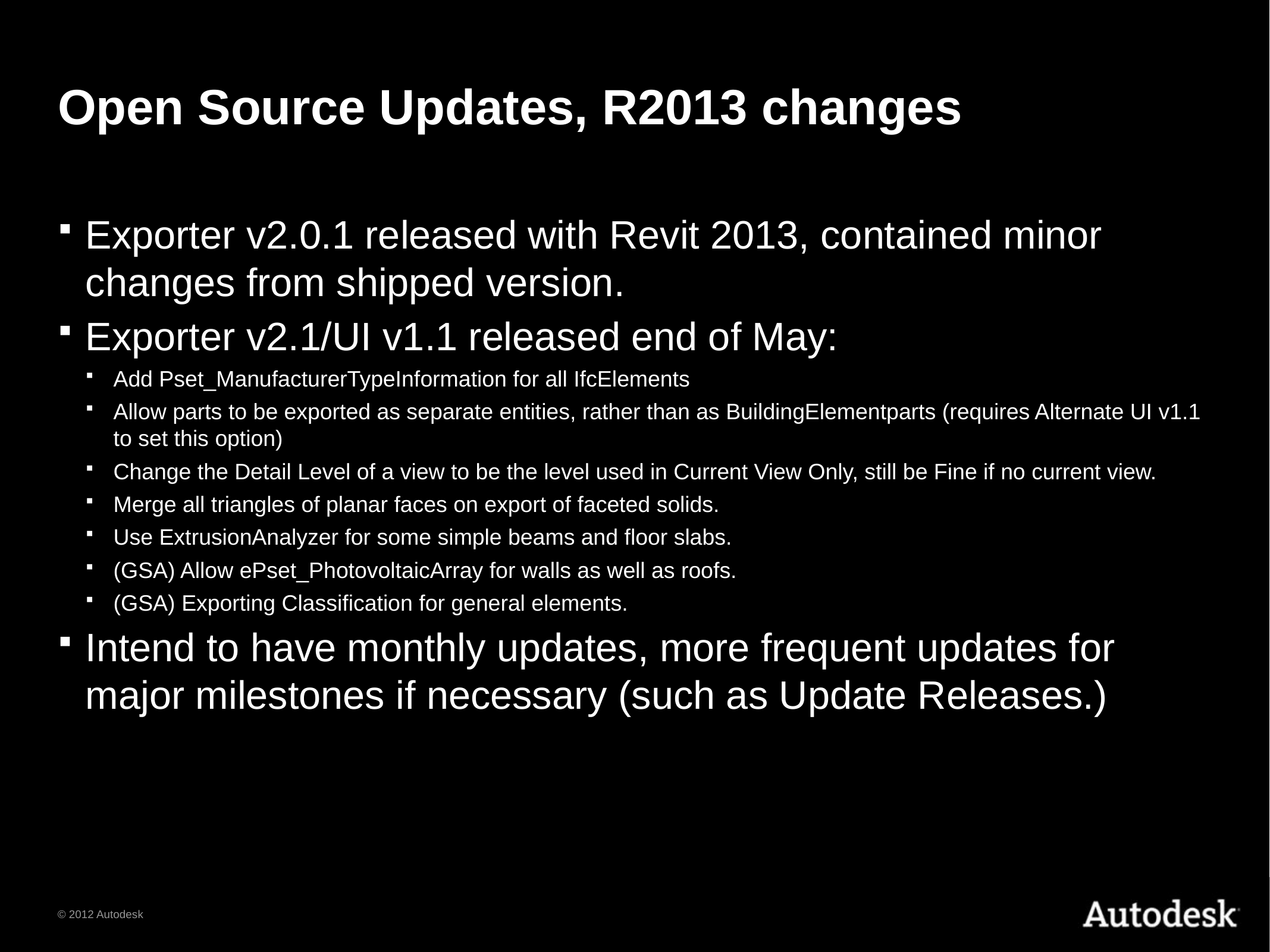

# Open Source Updates, R2013 changes
Exporter v2.0.1 released with Revit 2013, contained minor changes from shipped version.
Exporter v2.1/UI v1.1 released end of May:
Add Pset_ManufacturerTypeInformation for all IfcElements
Allow parts to be exported as separate entities, rather than as BuildingElementparts (requires Alternate UI v1.1 to set this option)
Change the Detail Level of a view to be the level used in Current View Only, still be Fine if no current view.
Merge all triangles of planar faces on export of faceted solids.
Use ExtrusionAnalyzer for some simple beams and floor slabs.
(GSA) Allow ePset_PhotovoltaicArray for walls as well as roofs.
(GSA) Exporting Classification for general elements.
Intend to have monthly updates, more frequent updates for major milestones if necessary (such as Update Releases.)